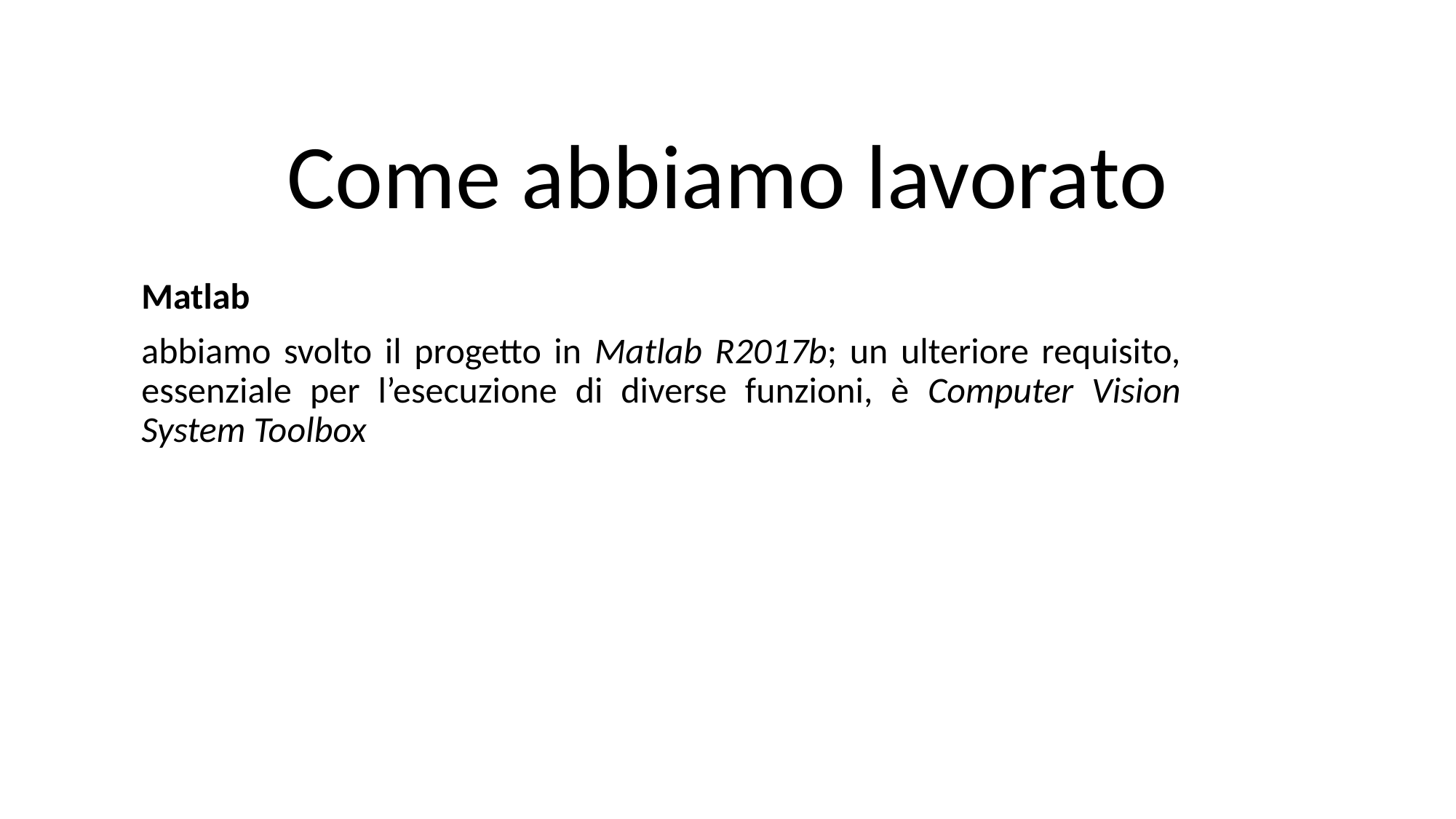

# Come abbiamo lavorato
Matlab
abbiamo svolto il progetto in Matlab R2017b; un ulteriore requisito, essenziale per l’esecuzione di diverse funzioni, è Computer Vision System Toolbox